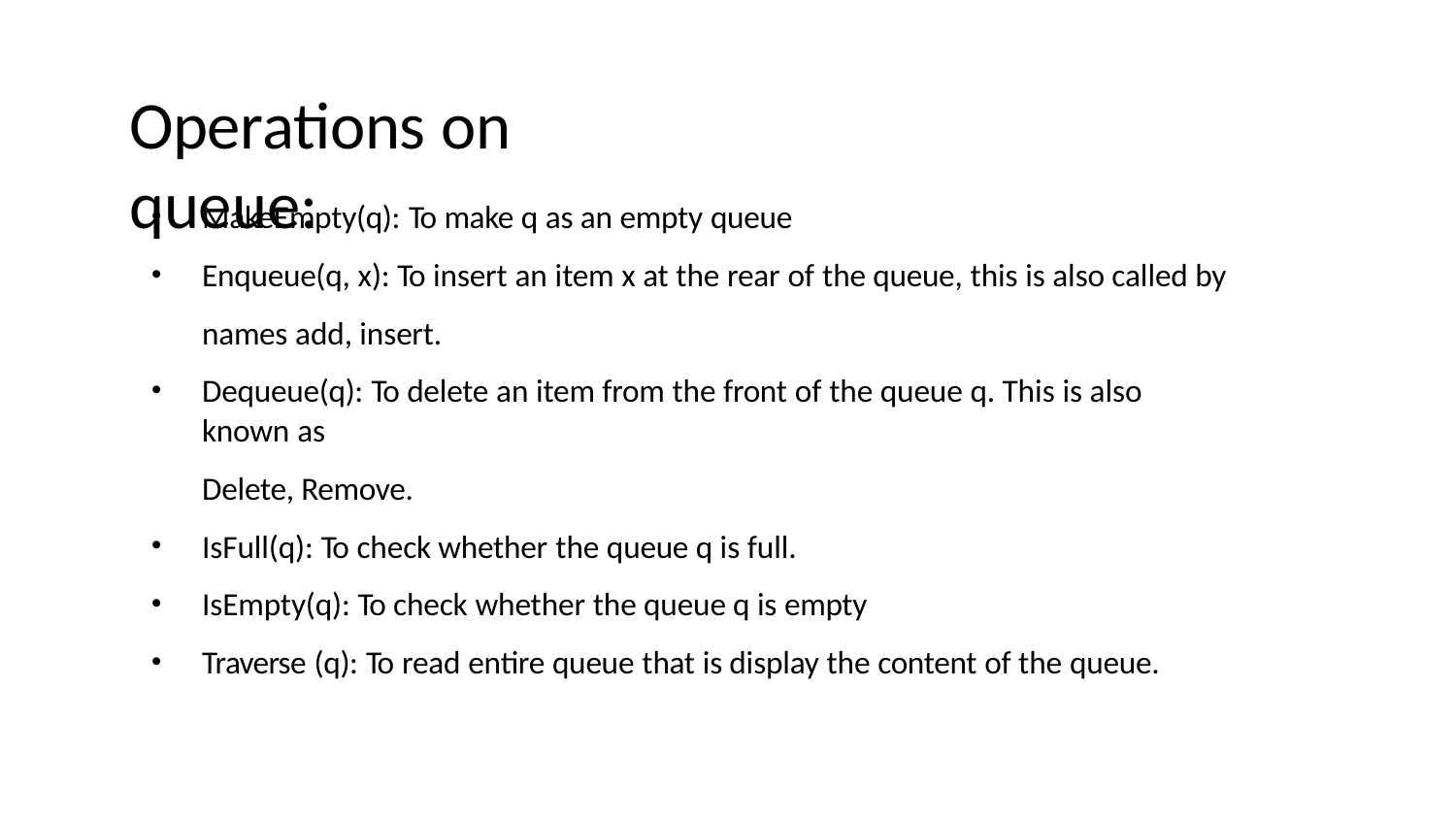

# Operations on queue:
MakeEmpty(q): To make q as an empty queue
Enqueue(q, x): To insert an item x at the rear of the queue, this is also called by names add, insert.
Dequeue(q): To delete an item from the front of the queue q. This is also known as
Delete, Remove.
IsFull(q): To check whether the queue q is full.
IsEmpty(q): To check whether the queue q is empty
Traverse (q): To read entire queue that is display the content of the queue.